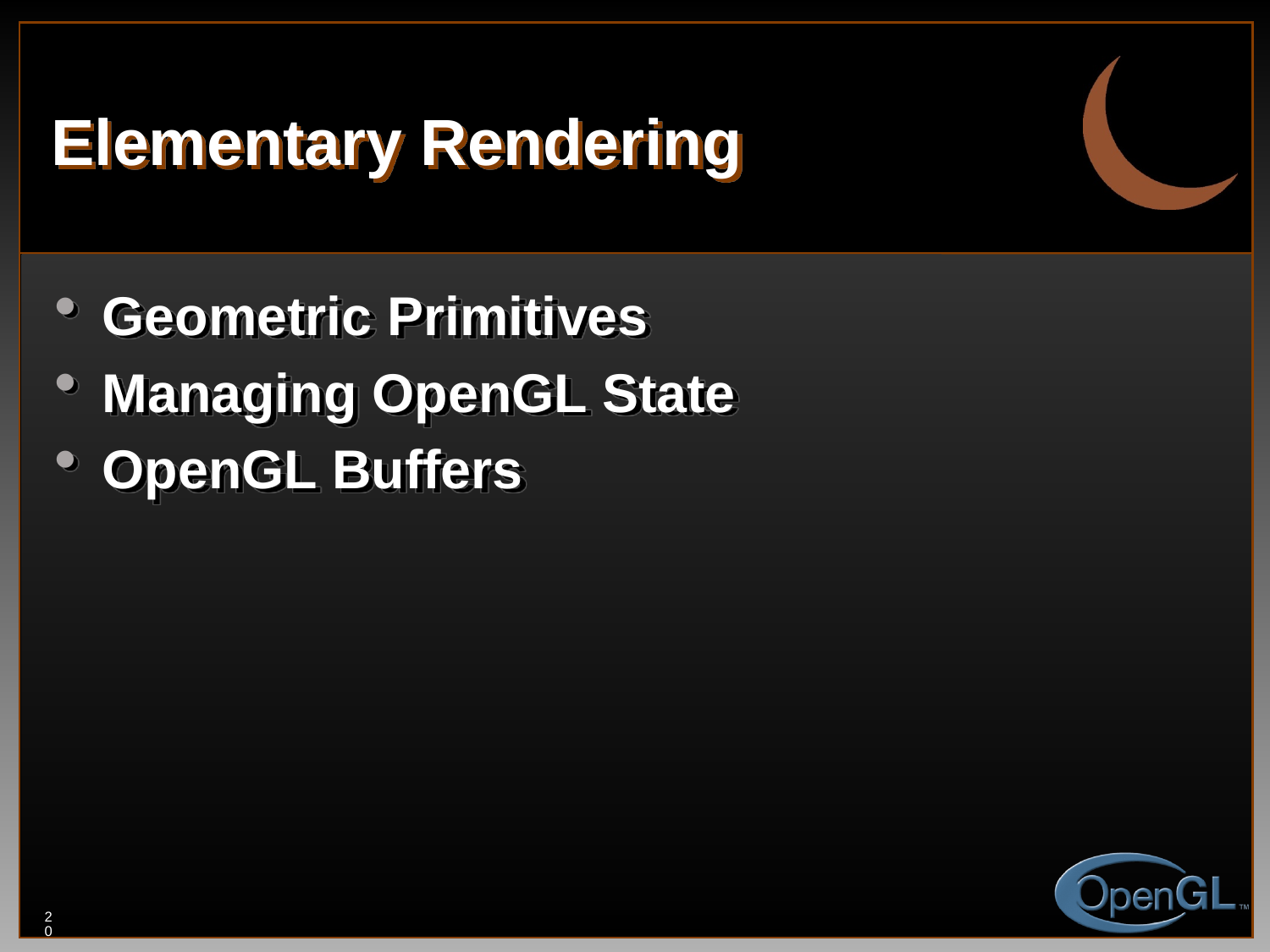

# Elementary Rendering
Geometric Primitives
Managing OpenGL State
OpenGL Buffers
20